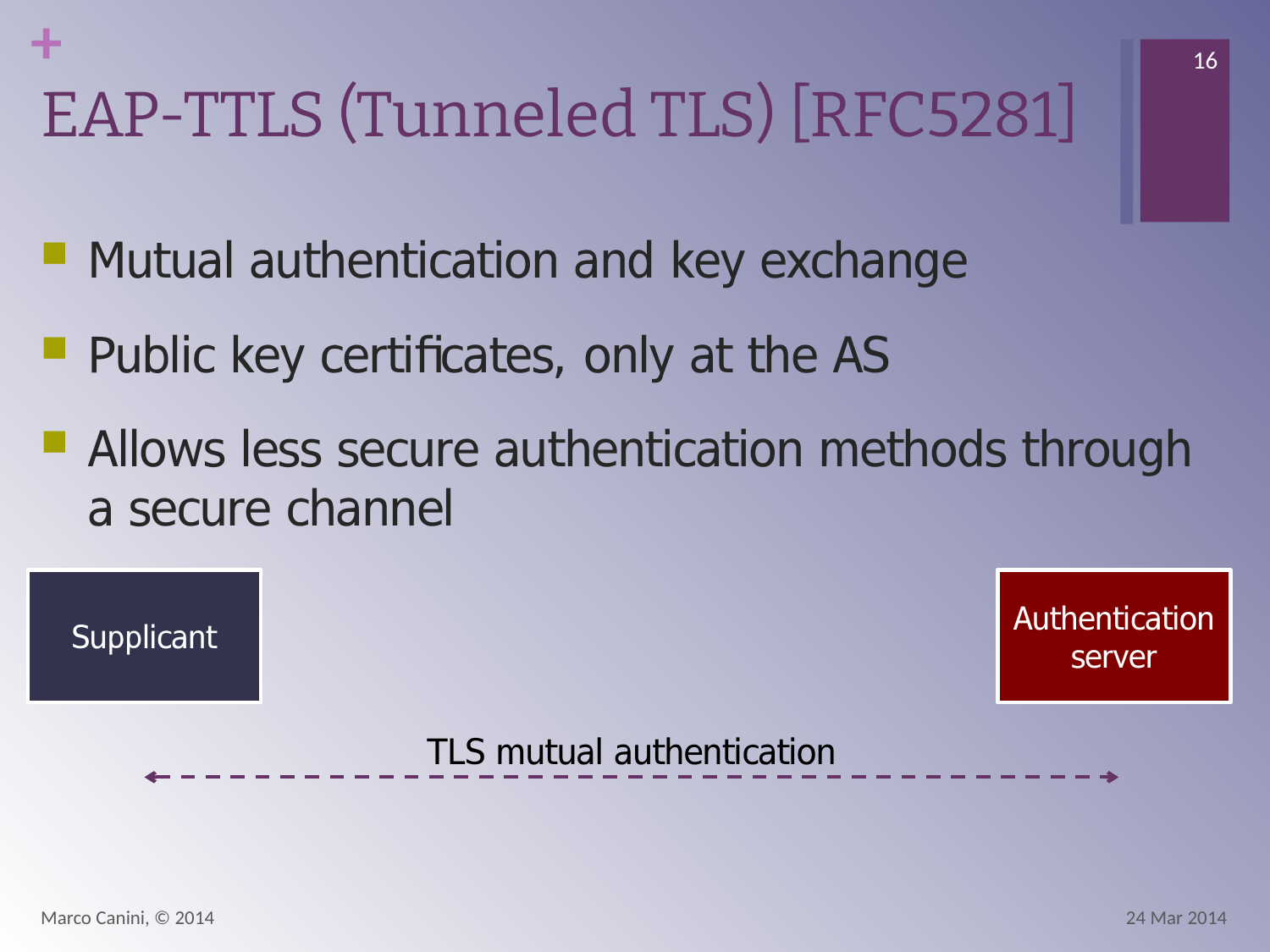

16
# EAP-TTLS (Tunneled TLS) [RFC5281]
Mutual authentication and key exchange
Public key certificates, only at the AS
Allows less secure authentication methods through a secure channel
Supplicant
Authentication server
TLS mutual authentication
Marco Canini, © 2014
24 Mar 2014